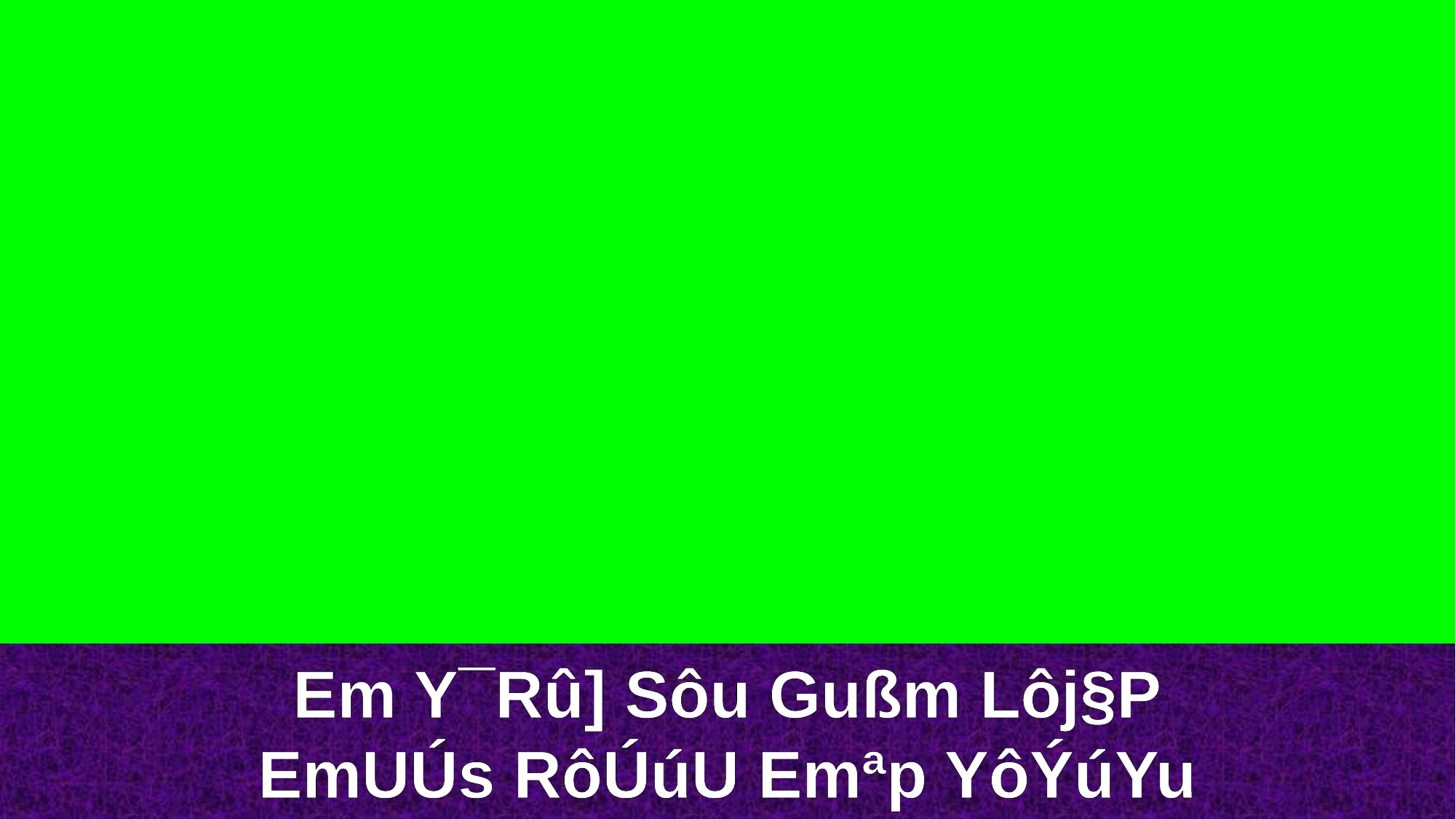

Em Y¯Rû] Sôu Gußm Lôj§P
EmUÚs RôÚúU Emªp YôÝúYu